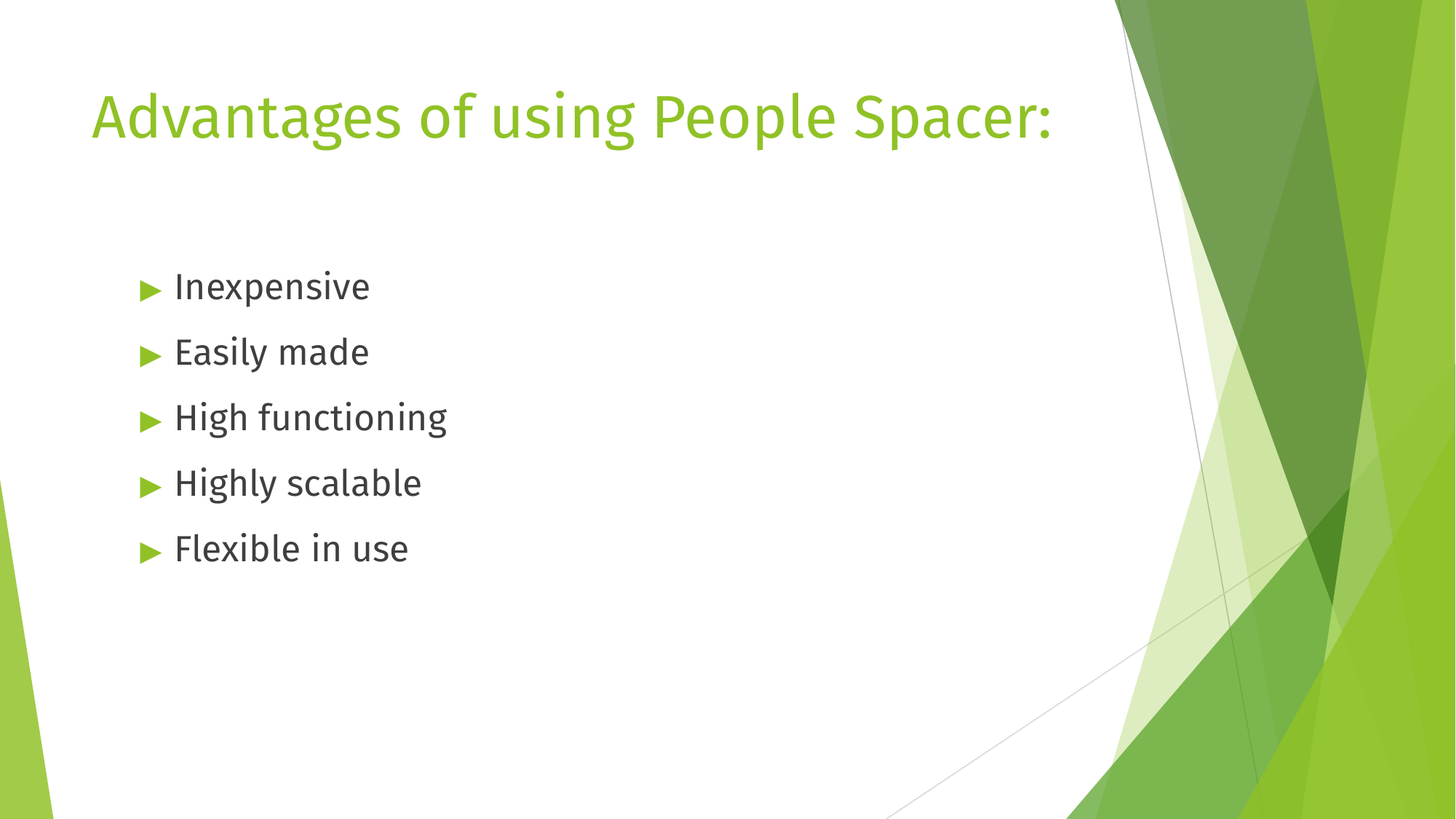

# Advantages of using People Spacer:
Inexpensive
Easily made
High functioning
Highly scalable
Flexible in use